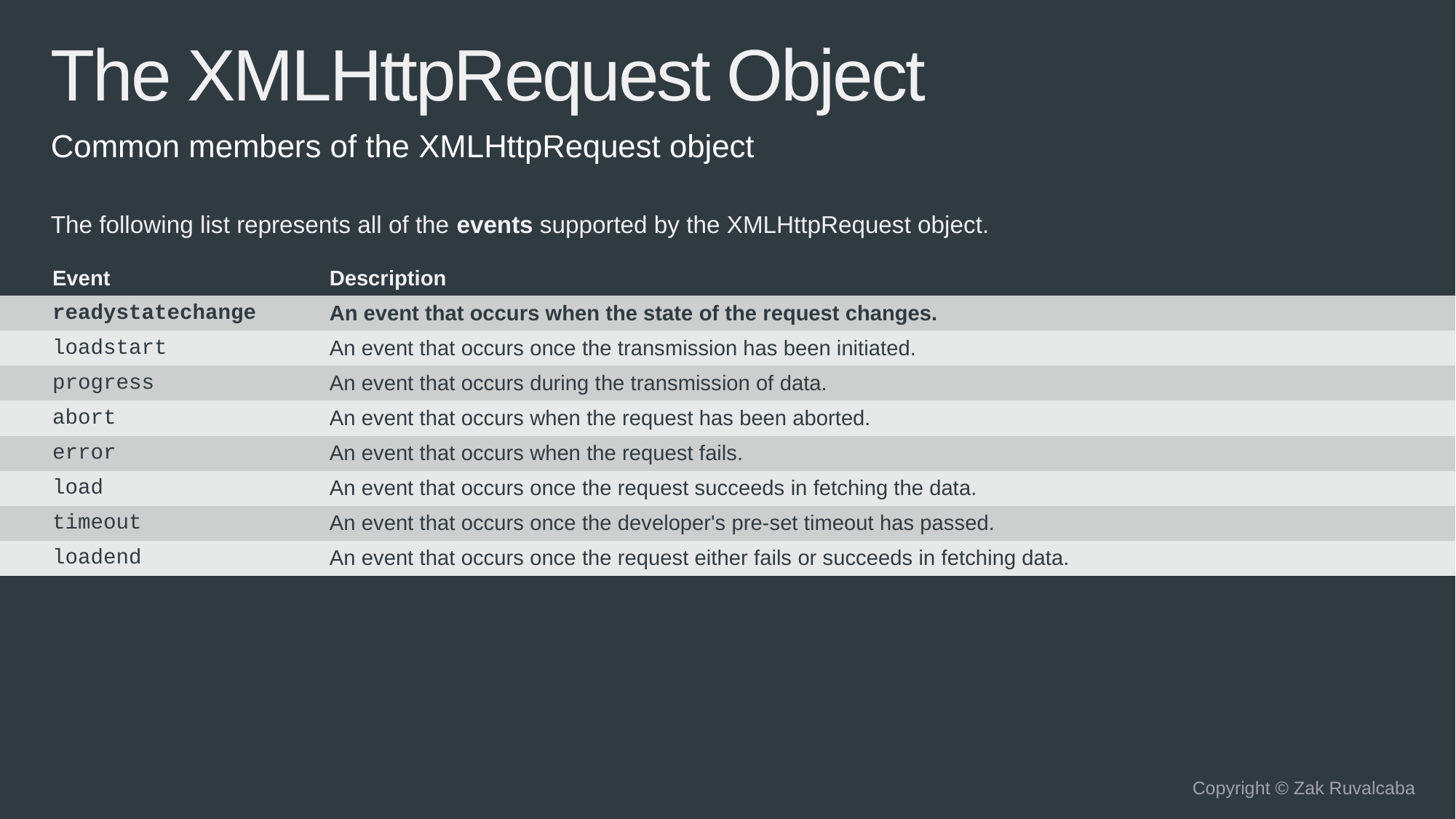

# The XMLHttpRequest Object
Common members of the XMLHttpRequest object
The following list represents all of the events supported by the XMLHttpRequest object.
| Event | Description |
| --- | --- |
| readystatechange | An event that occurs when the state of the request changes. |
| loadstart | An event that occurs once the transmission has been initiated. |
| progress | An event that occurs during the transmission of data. |
| abort | An event that occurs when the request has been aborted. |
| error | An event that occurs when the request fails. |
| load | An event that occurs once the request succeeds in fetching the data. |
| timeout | An event that occurs once the developer's pre-set timeout has passed. |
| loadend | An event that occurs once the request either fails or succeeds in fetching data. |